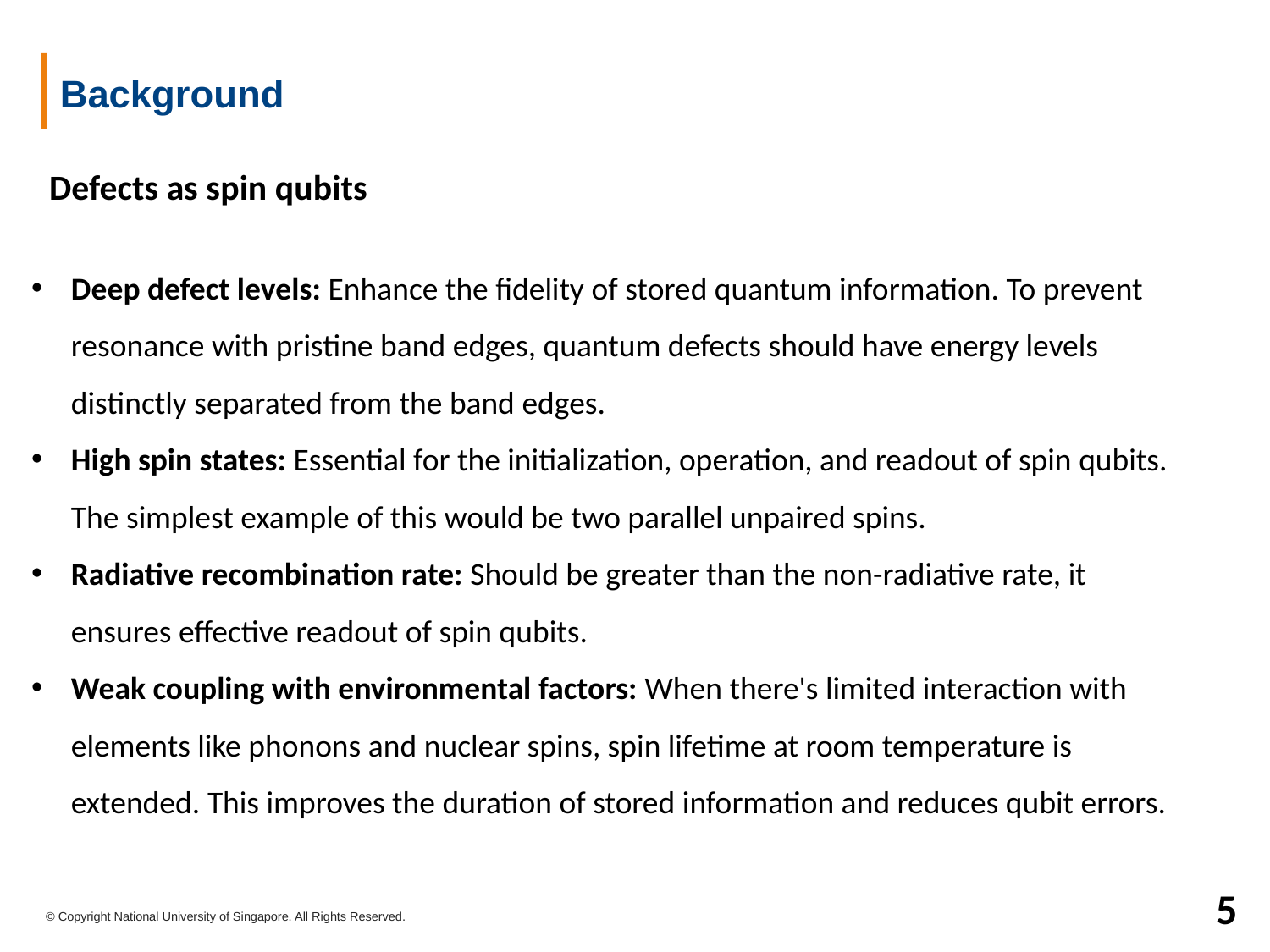

# Background

 Defects as spin qubits
Deep defect levels: Enhance the fidelity of stored quantum information. To prevent resonance with pristine band edges, quantum defects should have energy levels distinctly separated from the band edges.
High spin states: Essential for the initialization, operation, and readout of spin qubits. The simplest example of this would be two parallel unpaired spins.
Radiative recombination rate: Should be greater than the non-radiative rate, it ensures effective readout of spin qubits.
Weak coupling with environmental factors: When there's limited interaction with elements like phonons and nuclear spins, spin lifetime at room temperature is extended. This improves the duration of stored information and reduces qubit errors.
5